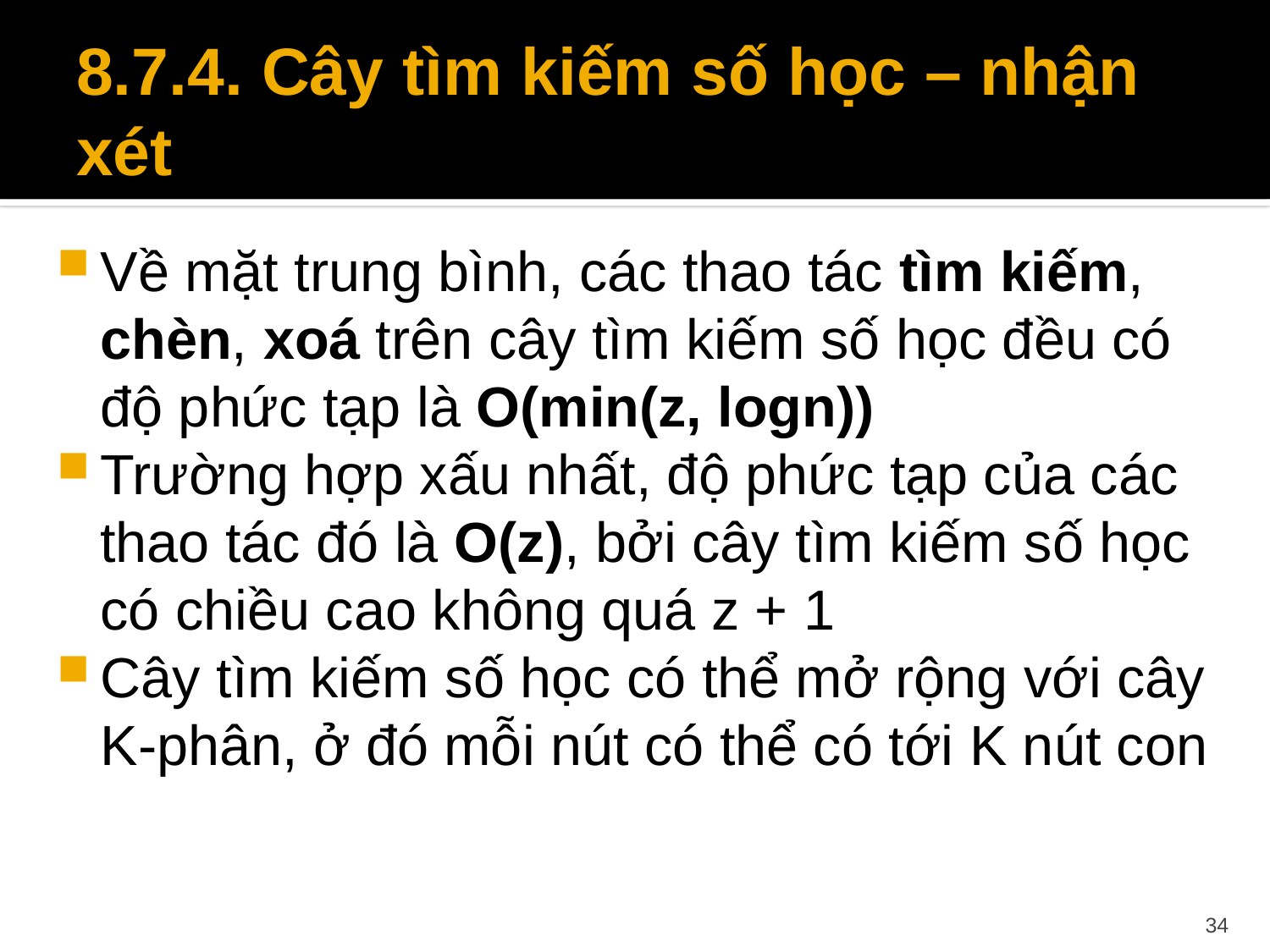

# 8.7.4. Cây tìm kiếm số học – nhận xét
Về mặt trung bình, các thao tác tìm kiếm, chèn, xoá trên cây tìm kiếm số học đều có độ phức tạp là O(min(z, logn))
Trường hợp xấu nhất, độ phức tạp của các thao tác đó là O(z), bởi cây tìm kiếm số học có chiều cao không quá z + 1
Cây tìm kiếm số học có thể mở rộng với cây K-phân, ở đó mỗi nút có thể có tới K nút con

34